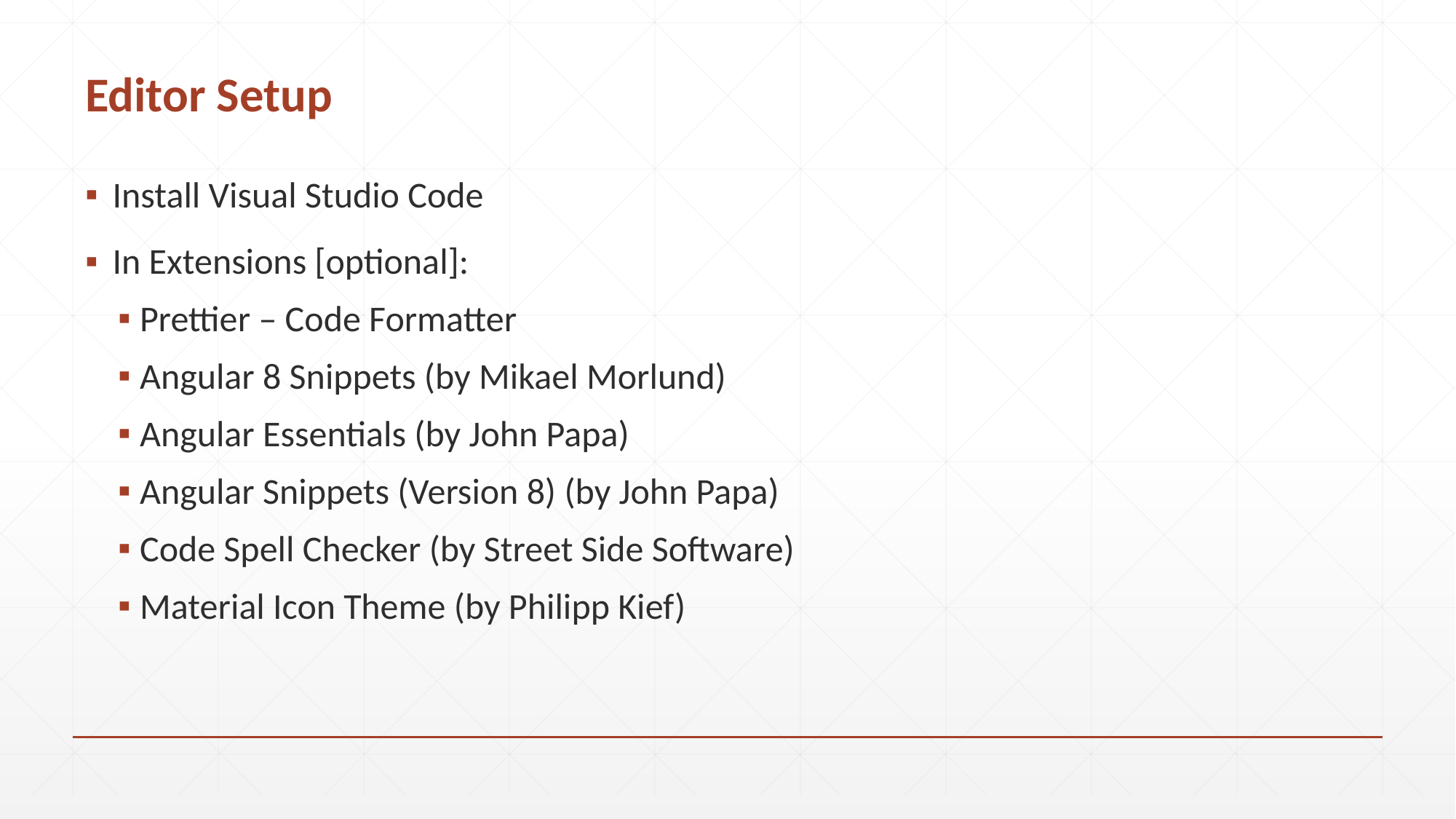

# Editor Setup
Install Visual Studio Code
In Extensions [optional]:
Prettier – Code Formatter
Angular 8 Snippets (by Mikael Morlund)
Angular Essentials (by John Papa)
Angular Snippets (Version 8) (by John Papa)
Code Spell Checker (by Street Side Software)
Material Icon Theme (by Philipp Kief)